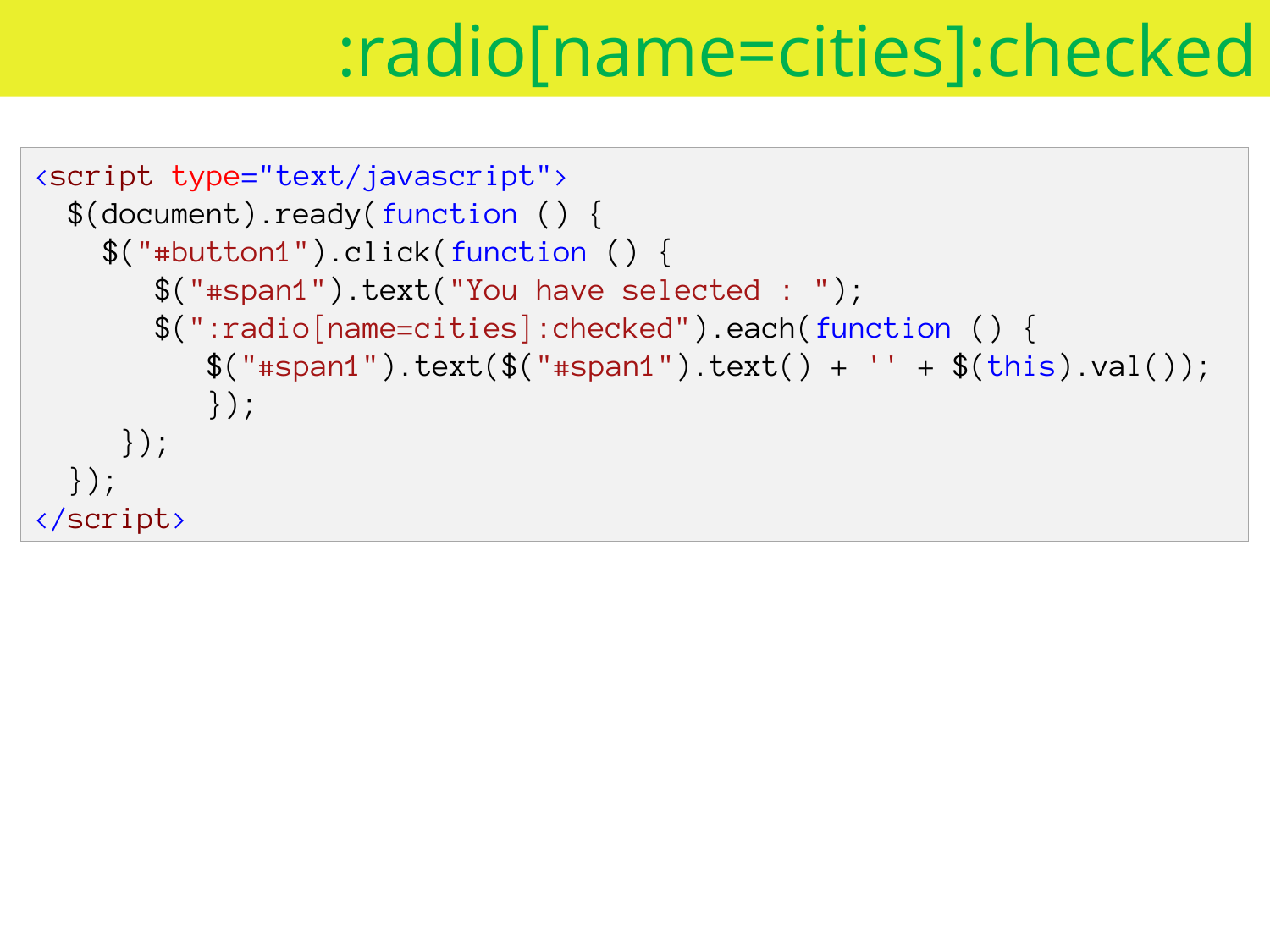

:radio[name=cities]:checked
<script type="text/javascript">
  $(document).ready(function () {
    $("#button1").click(function () {
       $("#span1").text("You have selected : ");
       $(":radio[name=cities]:checked").each(function () {
          $("#span1").text($("#span1").text() + '' + $(this).val());
          });
     });
  });
</script>